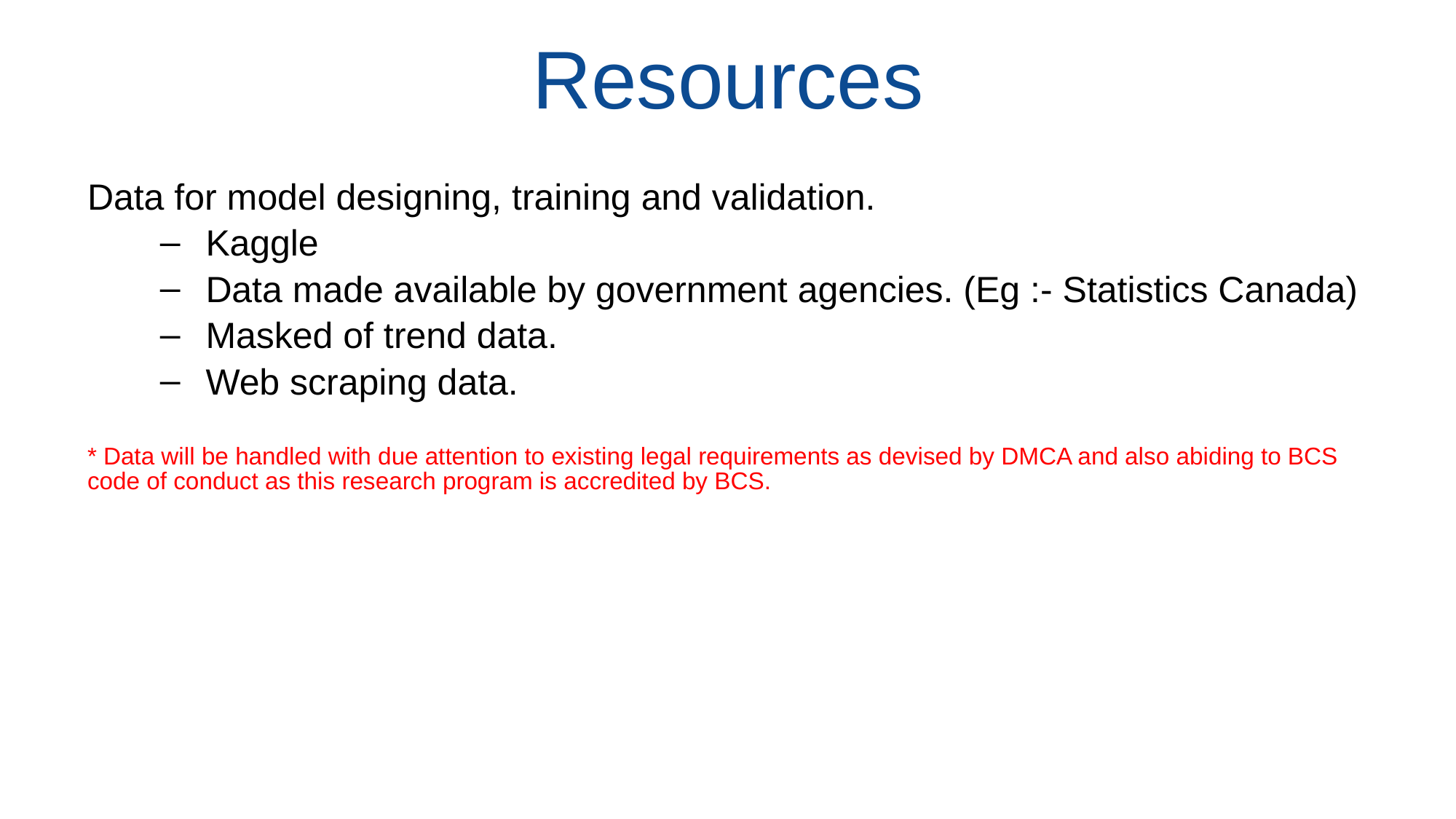

# Resources
Data for model designing, training and validation.
Kaggle
Data made available by government agencies. (Eg :- Statistics Canada)
Masked of trend data.
Web scraping data.

* Data will be handled with due attention to existing legal requirements as devised by DMCA and also abiding to BCS code of conduct as this research program is accredited by BCS.